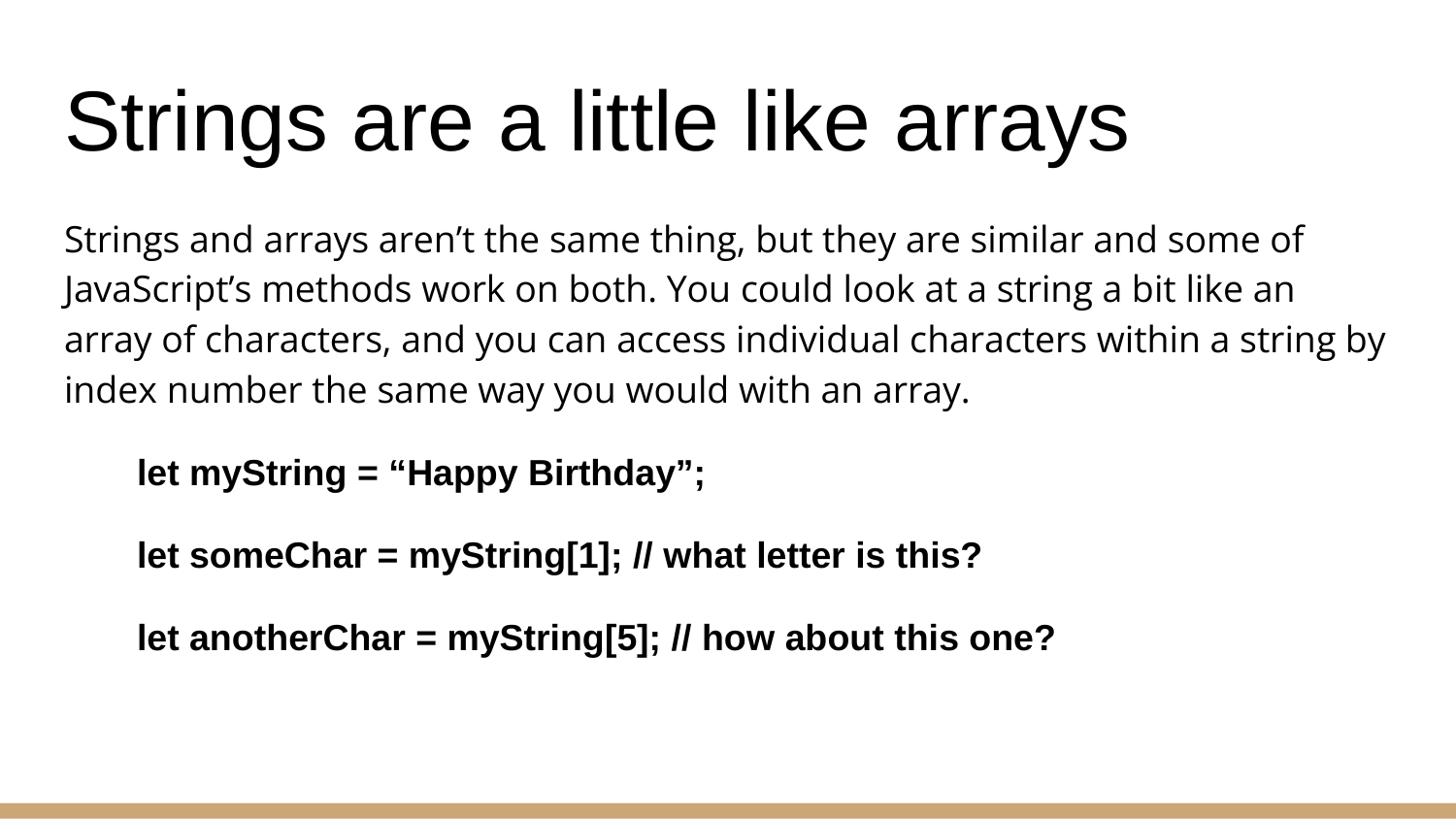

# Strings are a little like arrays
Strings and arrays aren’t the same thing, but they are similar and some of JavaScript’s methods work on both. You could look at a string a bit like an array of characters, and you can access individual characters within a string by index number the same way you would with an array.
let myString = “Happy Birthday”;
let someChar = myString[1]; // what letter is this?
let anotherChar = myString[5]; // how about this one?